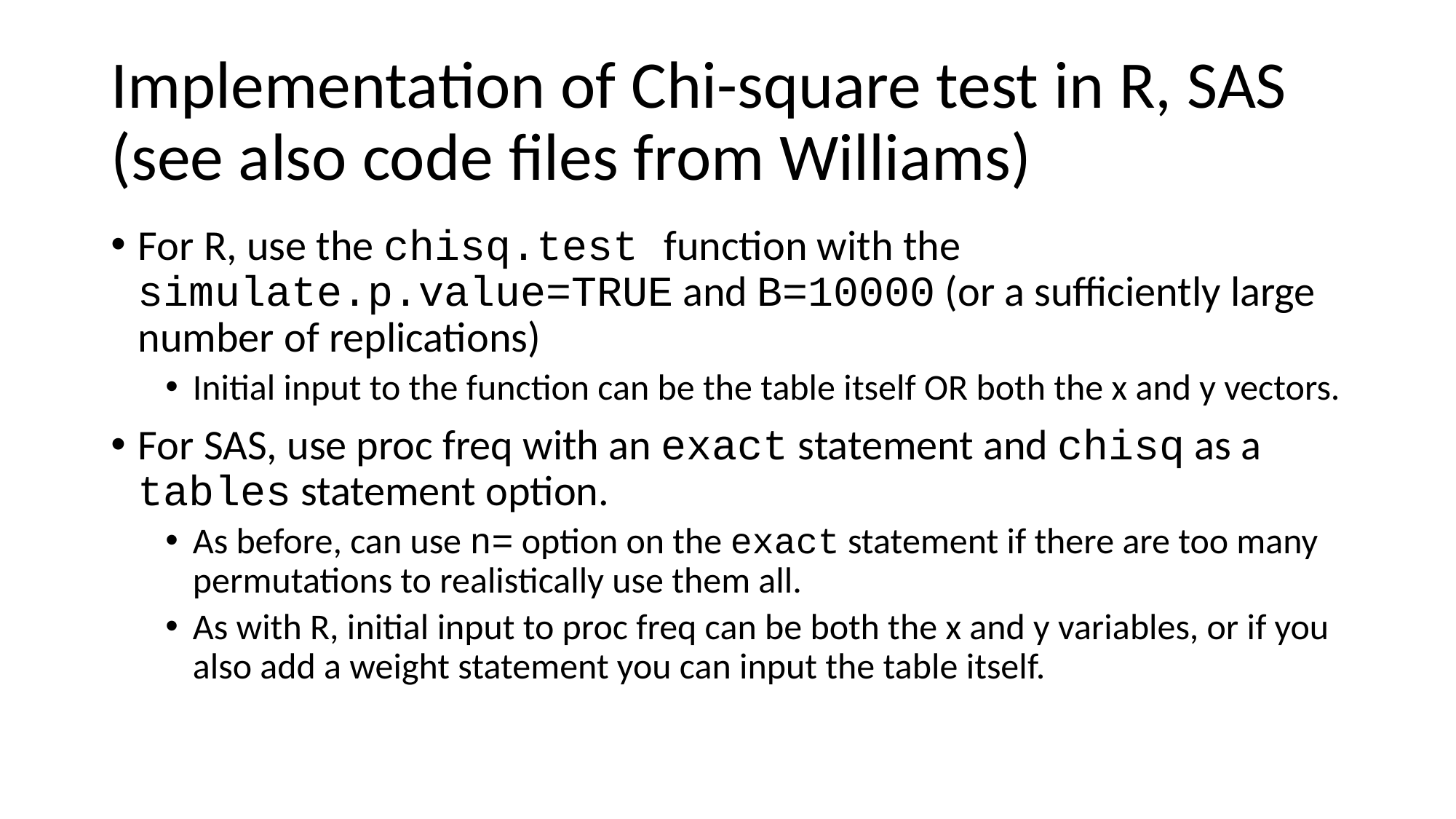

# Implementation of Chi-square test in R, SAS (see also code files from Williams)
For R, use the chisq.test function with the simulate.p.value=TRUE and B=10000 (or a sufficiently large number of replications)
Initial input to the function can be the table itself OR both the x and y vectors.
For SAS, use proc freq with an exact statement and chisq as a tables statement option.
As before, can use n= option on the exact statement if there are too many permutations to realistically use them all.
As with R, initial input to proc freq can be both the x and y variables, or if you also add a weight statement you can input the table itself.